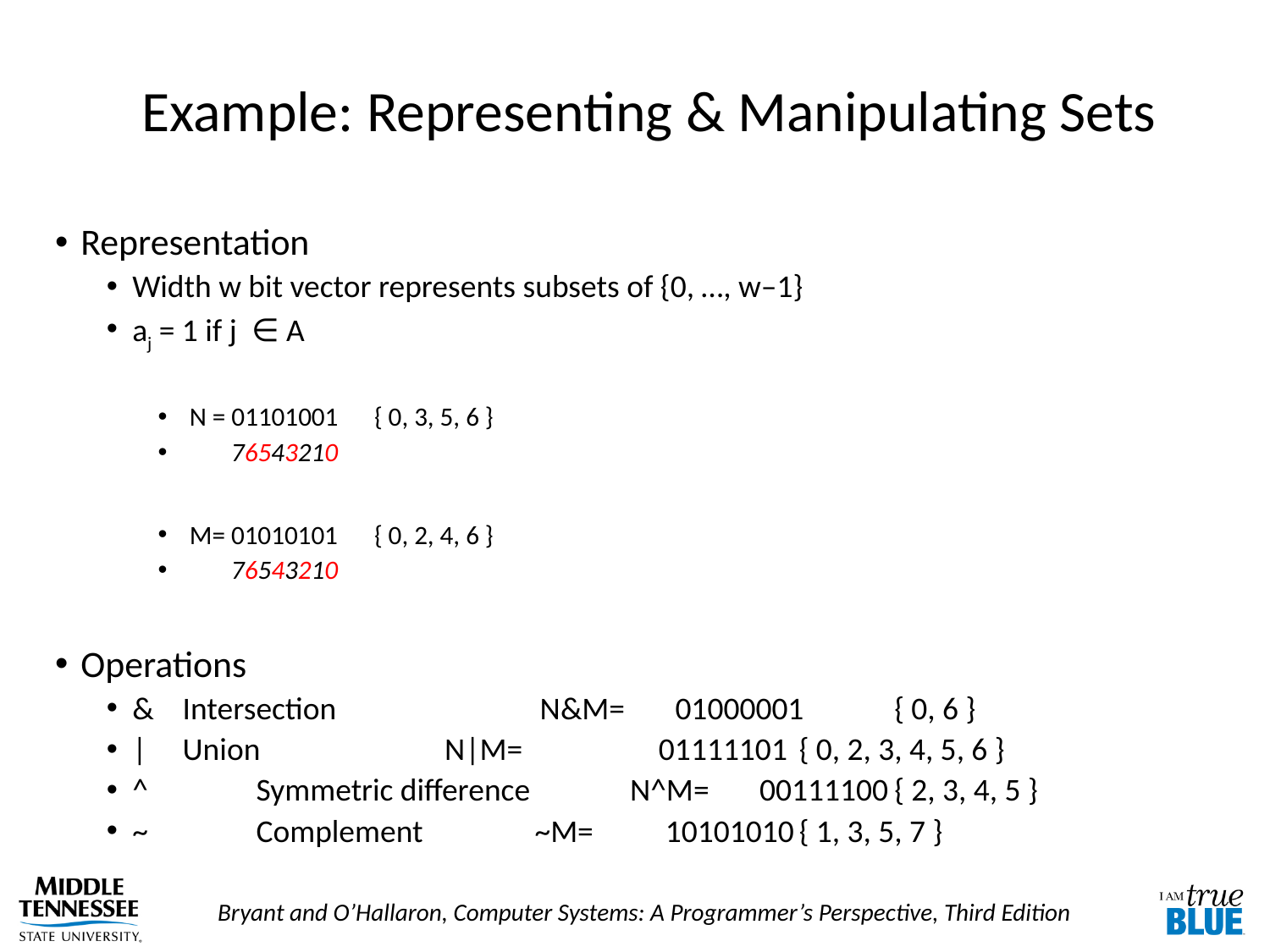

# Example: Representing & Manipulating Sets
Representation
Width w bit vector represents subsets of {0, …, w–1}
aj = 1 if j  ∈ A

 N = 01101001	{ 0, 3, 5, 6 }
        76543210

 M= 01010101	{ 0, 2, 4, 6 }
        76543210

Operations
&    Intersection	                 N&M=       01000001	{ 0, 6 }
|     Union		                 N|M=	       01111101	{ 0, 2, 3, 4, 5, 6 }
^	    Symmetric difference	   N^M=       00111100	{ 2, 3, 4, 5 }
~	    Complement		   ~M=          10101010	{ 1, 3, 5, 7 }